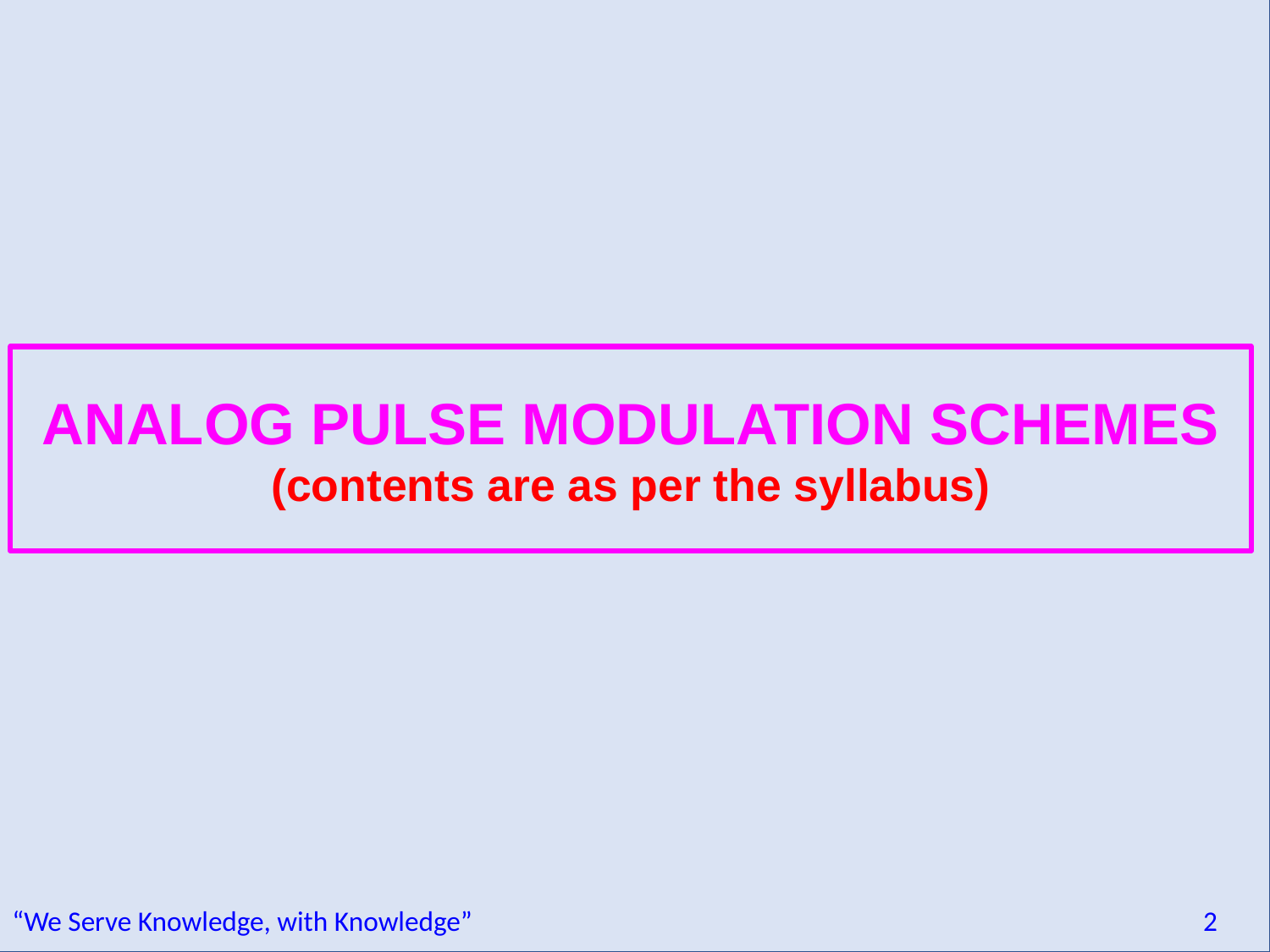

ANALOG PULSE MODULATION SCHEMES
(contents are as per the syllabus)